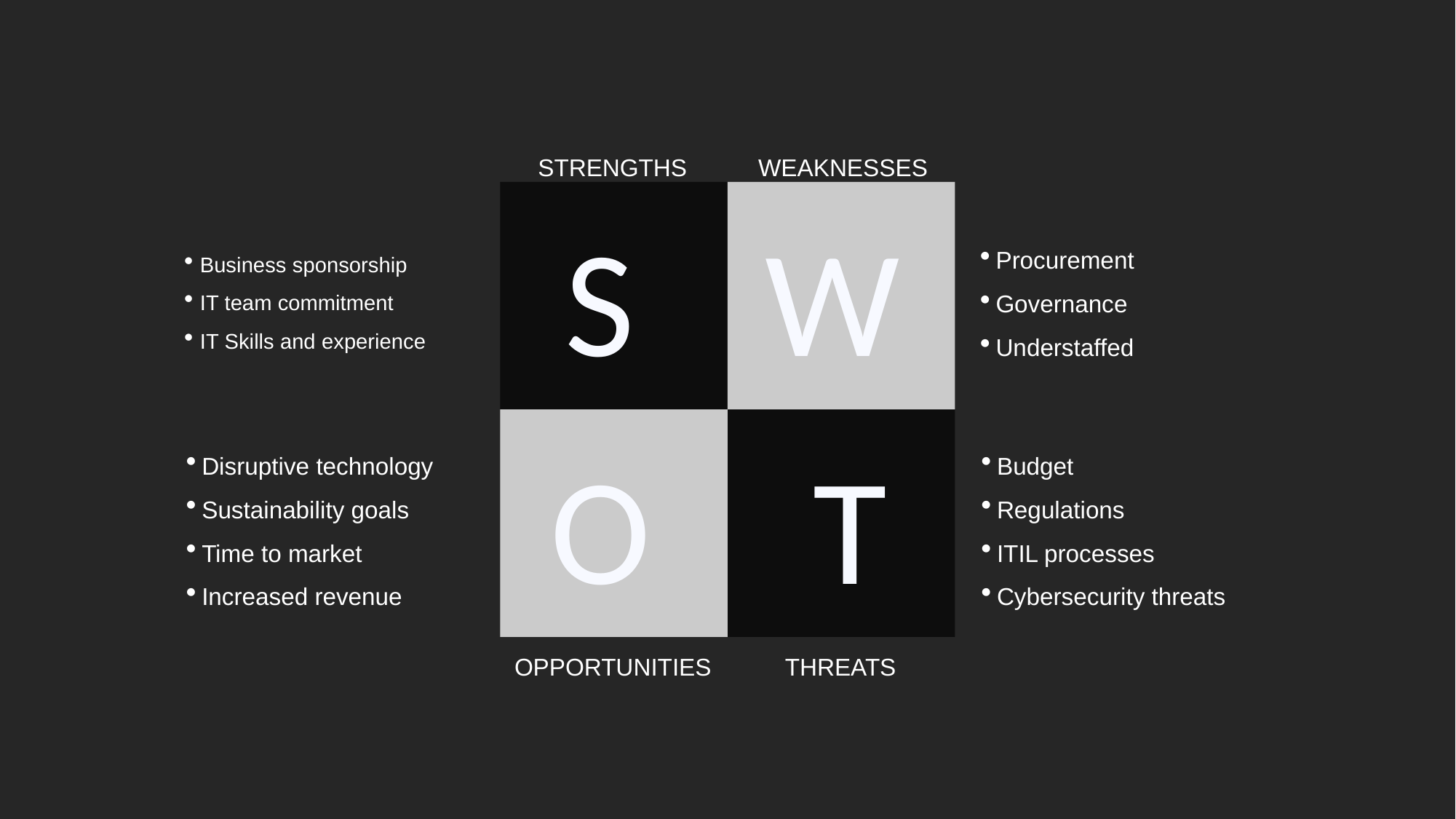

STRENGTHS
WEAKNESSES

S
W
Procurement
Governance
Understaffed
Business sponsorship
IT team commitment
IT Skills and experience

O
T
Disruptive technology
Sustainability goals
Time to market
Increased revenue
Budget
Regulations
ITIL processes
Cybersecurity threats
OPPORTUNITIES
THREATS